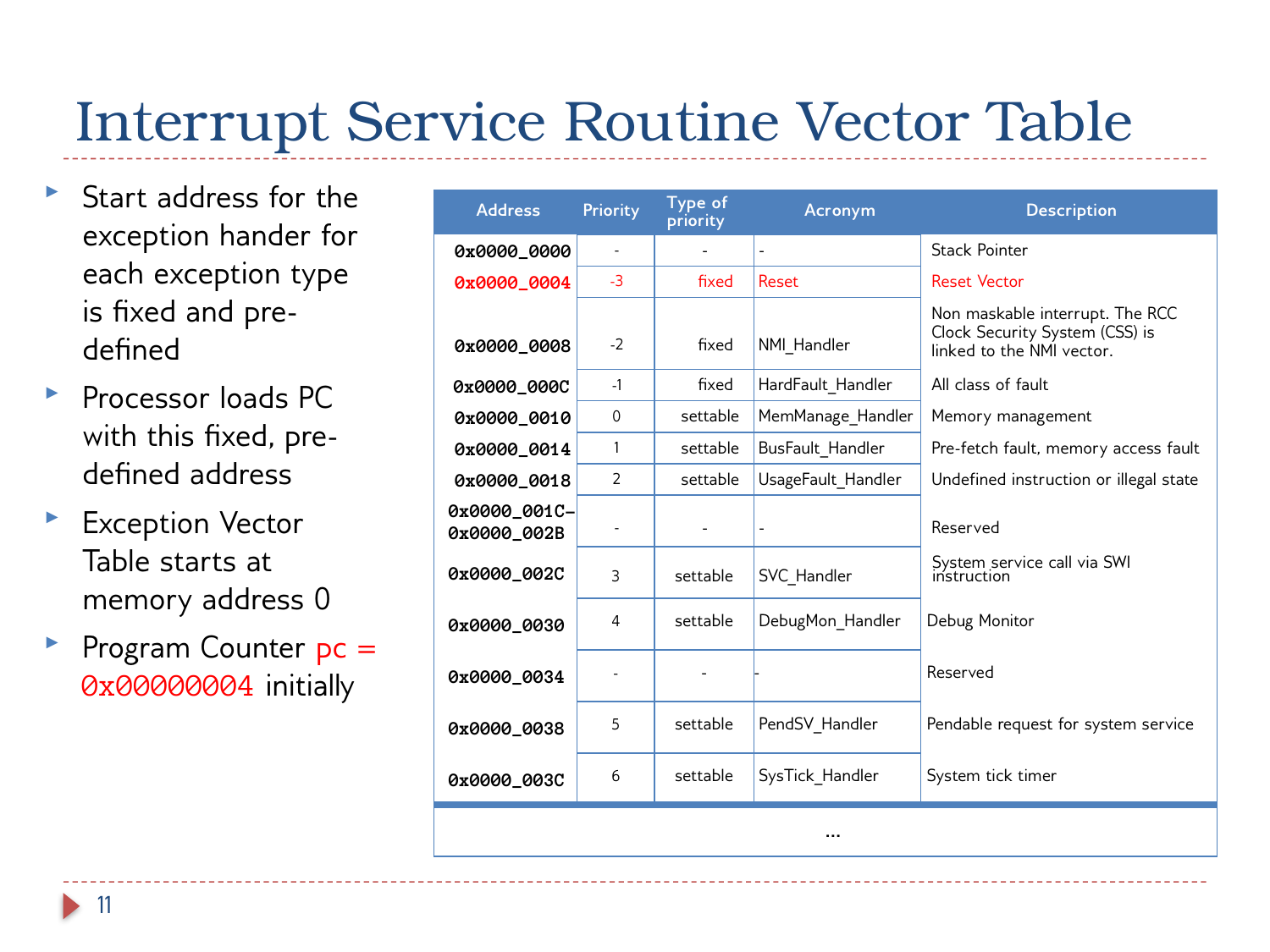

# Interrupt Service Routine Vector Table
Start address for the exception hander for each exception type is fixed and pre-defined
Processor loads PC with this fixed, pre-defined address
Exception Vector Table starts at memory address 0
Program Counter pc = 0x00000004 initially

| Address | Priority | Type of priority | Acronym | Description |
| --- | --- | --- | --- | --- |
| 0x0000\_0000 | - | - | - | Stack Pointer |
| 0x0000\_0004 | -3 | fixed | Reset | Reset Vector |
| 0x0000\_0008 | -2 | fixed | NMI\_Handler | Non maskable interrupt. The RCC Clock Security System (CSS) is linked to the NMI vector. |
| 0x0000\_000C | -1 | fixed | HardFault\_Handler | All class of fault |
| 0x0000\_0010 | 0 | settable | MemManage\_Handler | Memory management |
| 0x0000\_0014 | 1 | settable | BusFault\_Handler | Pre-fetch fault, memory access fault |
| 0x0000\_0018 | 2 | settable | UsageFault\_Handler | Undefined instruction or illegal state |
| 0x0000\_001C-0x0000\_002B | - | - | - | Reserved |
| 0x0000\_002C | 3 | settable | SVC\_Handler | System service call via SWI instruction |
| 0x0000\_0030 | 4 | settable | DebugMon\_Handler | Debug Monitor |
| 0x0000\_0034 | - | - | - | Reserved |
| 0x0000\_0038 | 5 | settable | PendSV\_Handler | Pendable request for system service |
| 0x0000\_003C | 6 | settable | SysTick\_Handler | System tick timer |
| … |  |  |  |  |
11